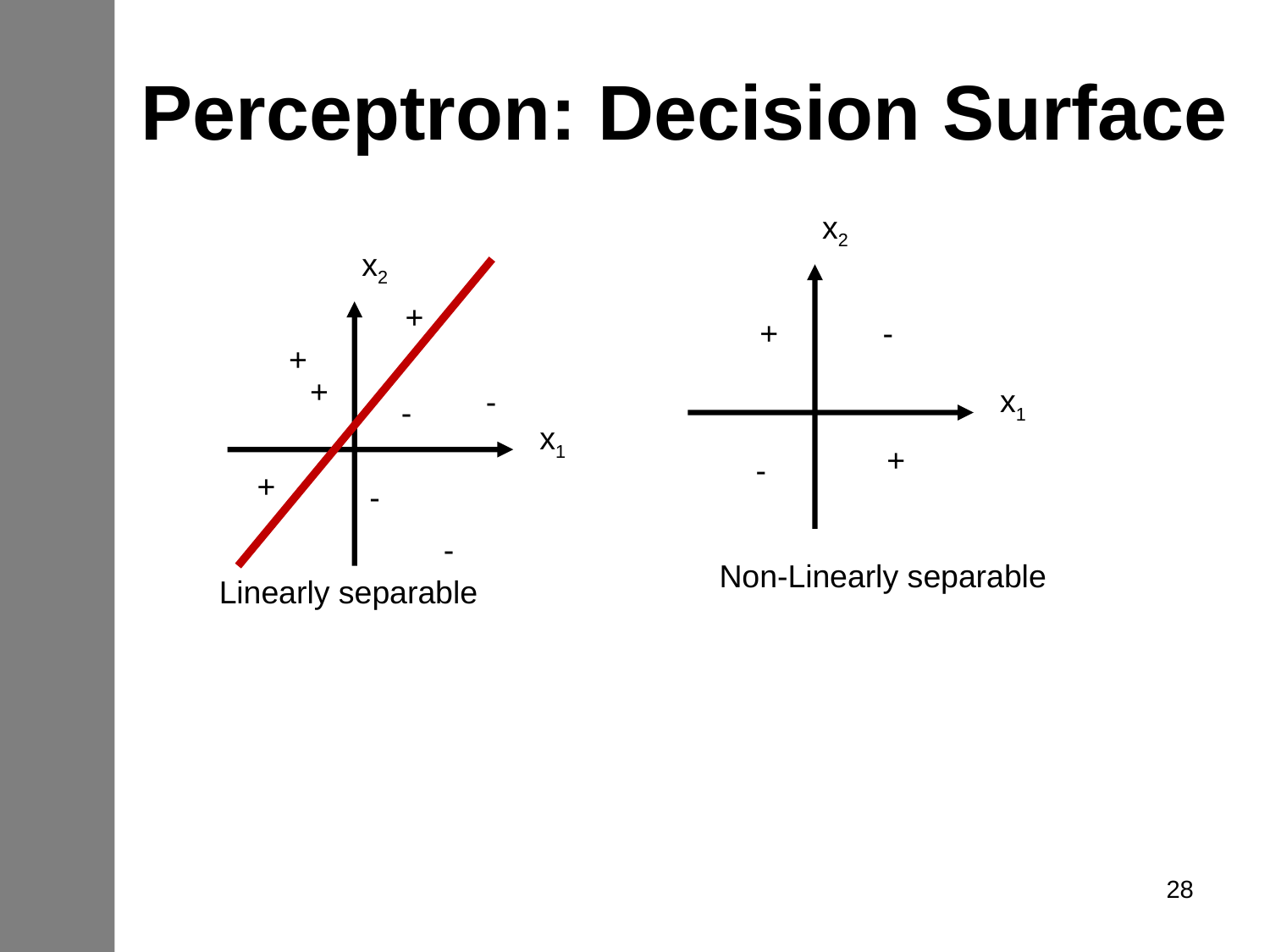

# Perceptron: Decision Surface
x2
x2

+

+
+
-
-
x1

+
-
-

+
-
x1

+
-
Non-Linearly separable
Linearly separable
28